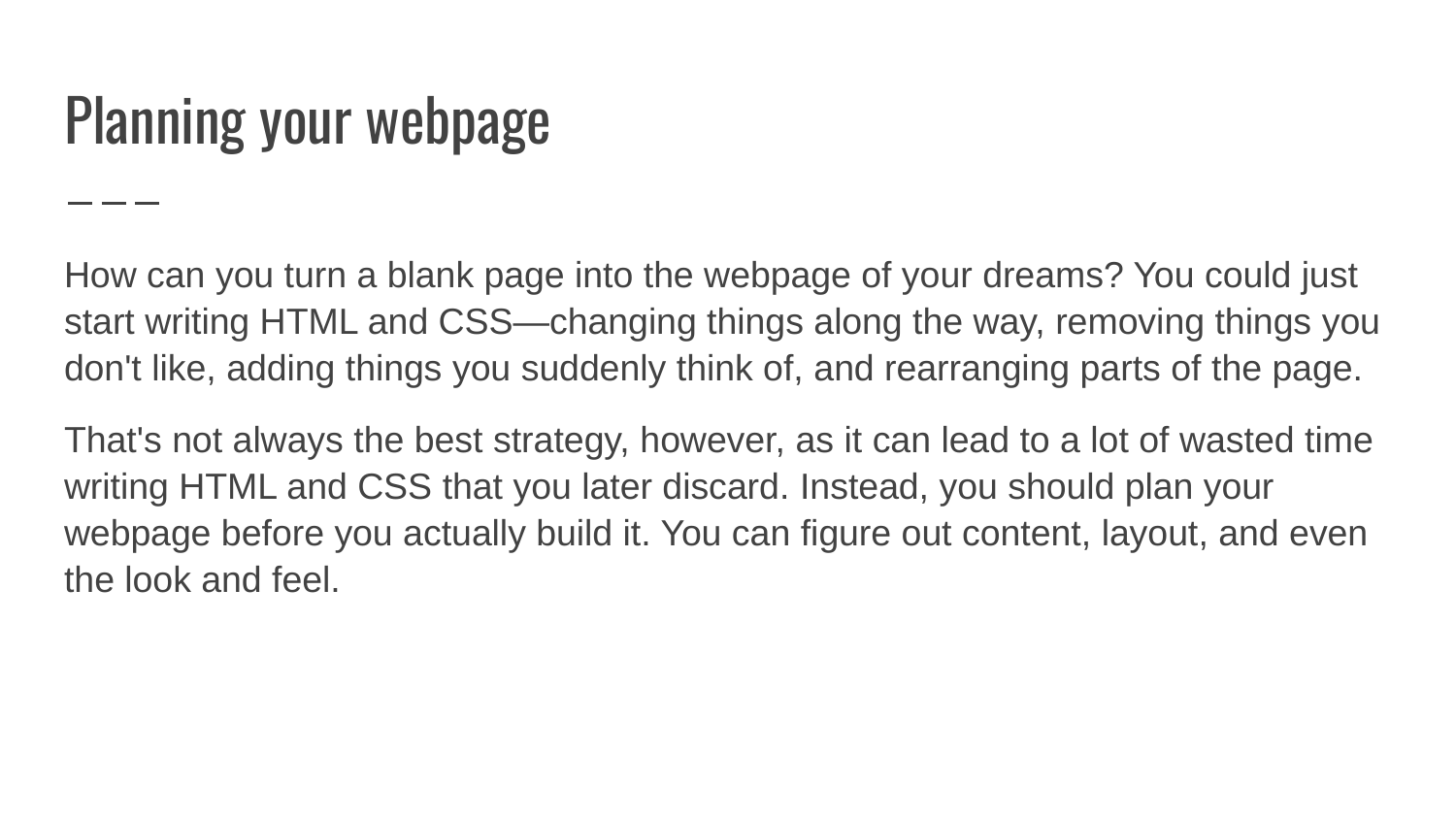

# Planning your webpage
How can you turn a blank page into the webpage of your dreams? You could just start writing HTML and CSS—changing things along the way, removing things you don't like, adding things you suddenly think of, and rearranging parts of the page.
That's not always the best strategy, however, as it can lead to a lot of wasted time writing HTML and CSS that you later discard. Instead, you should plan your webpage before you actually build it. You can figure out content, layout, and even the look and feel.